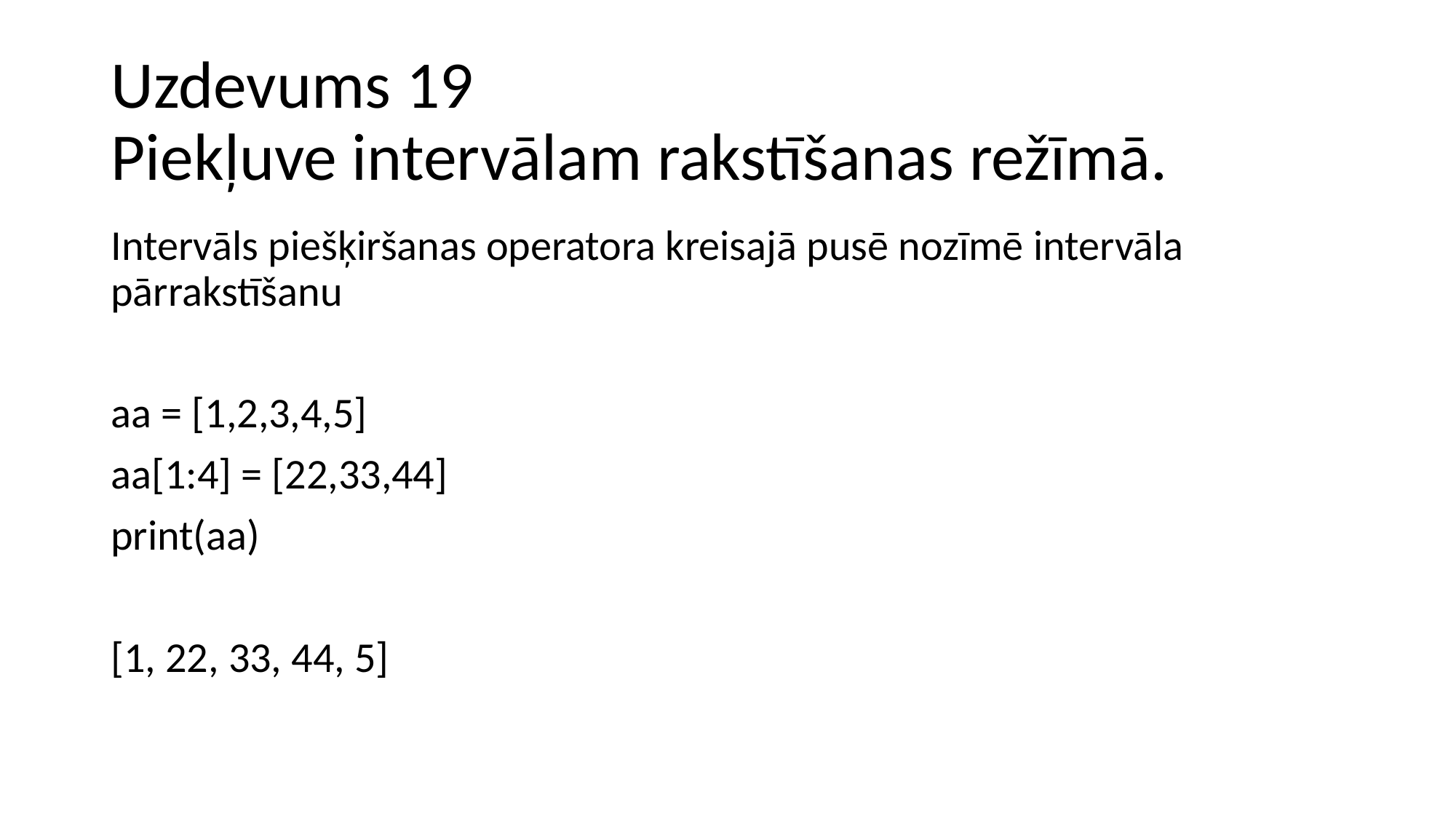

# Uzdevums 19 Piekļuve intervālam rakstīšanas režīmā.
Intervāls piešķiršanas operatora kreisajā pusē nozīmē intervāla pārrakstīšanu

aa = [1,2,3,4,5]
aa[1:4] = [22,33,44]
print(aa)

[1, 22, 33, 44, 5]